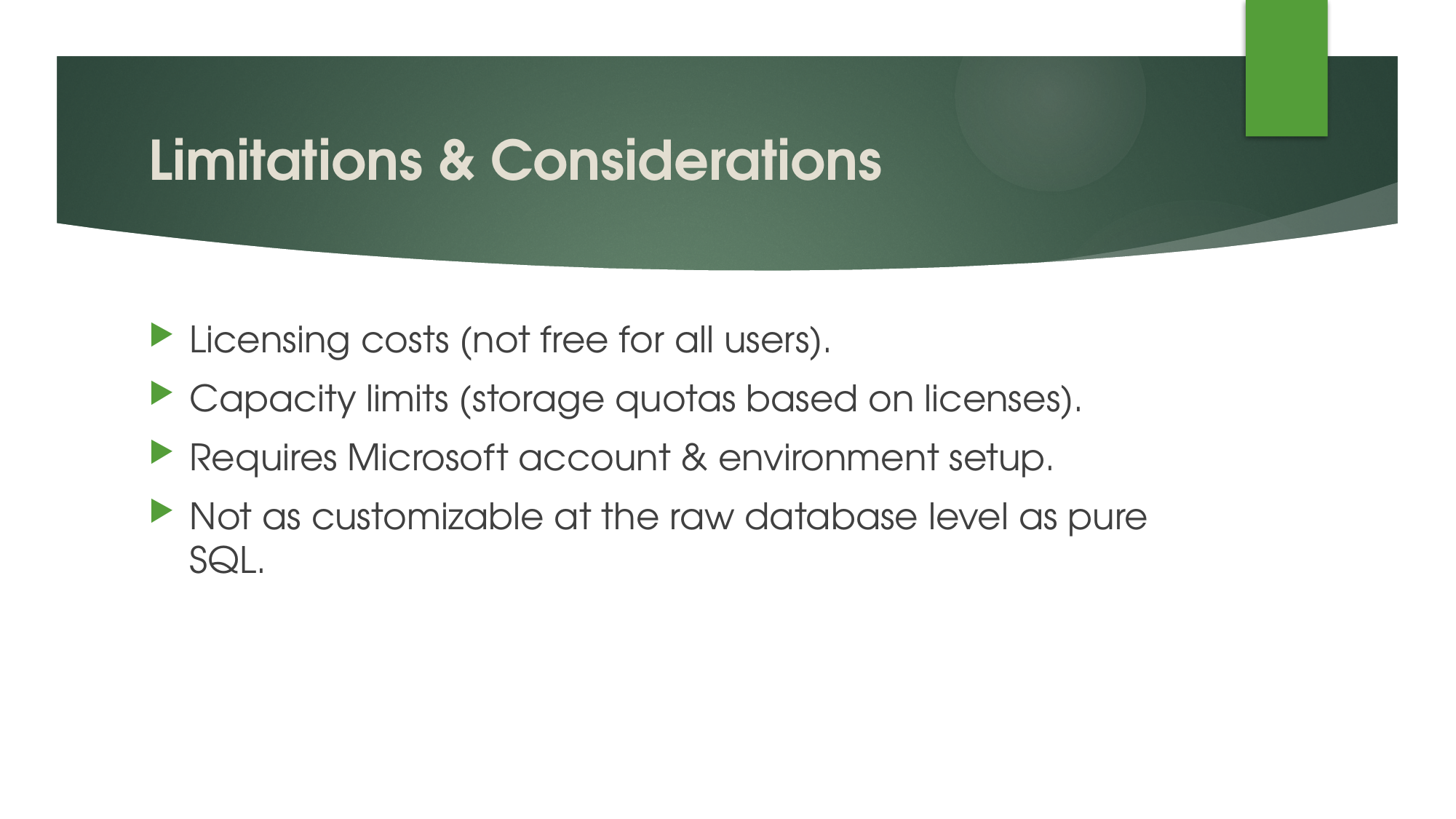

# Limitations & Considerations
Licensing costs (not free for all users).
Capacity limits (storage quotas based on licenses).
Requires Microsoft account & environment setup.
Not as customizable at the raw database level as pure SQL.